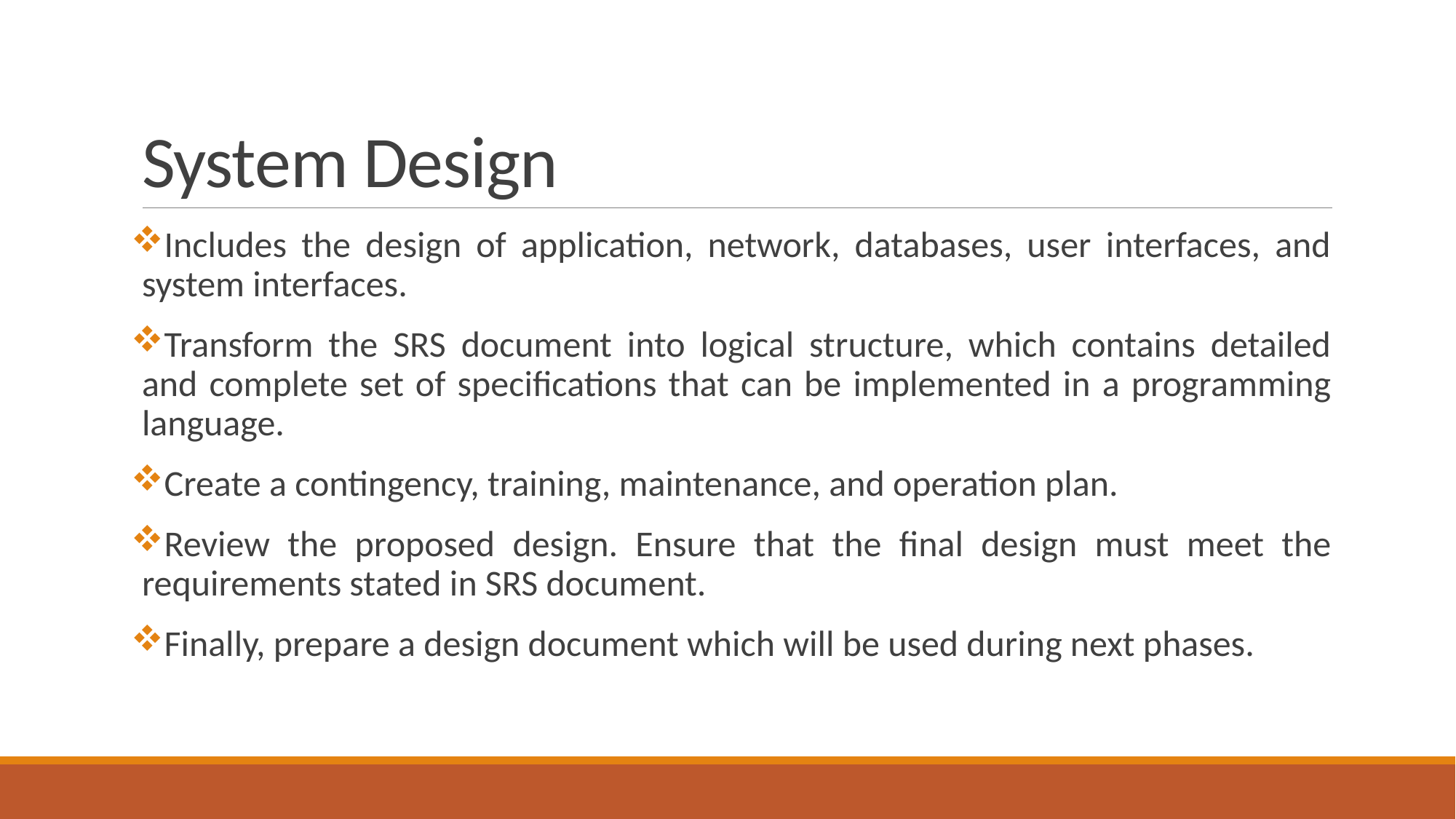

# System Design
Includes the design of application, network, databases, user interfaces, and system interfaces.
Transform the SRS document into logical structure, which contains detailed and complete set of specifications that can be implemented in a programming language.
Create a contingency, training, maintenance, and operation plan.
Review the proposed design. Ensure that the final design must meet the requirements stated in SRS document.
Finally, prepare a design document which will be used during next phases.